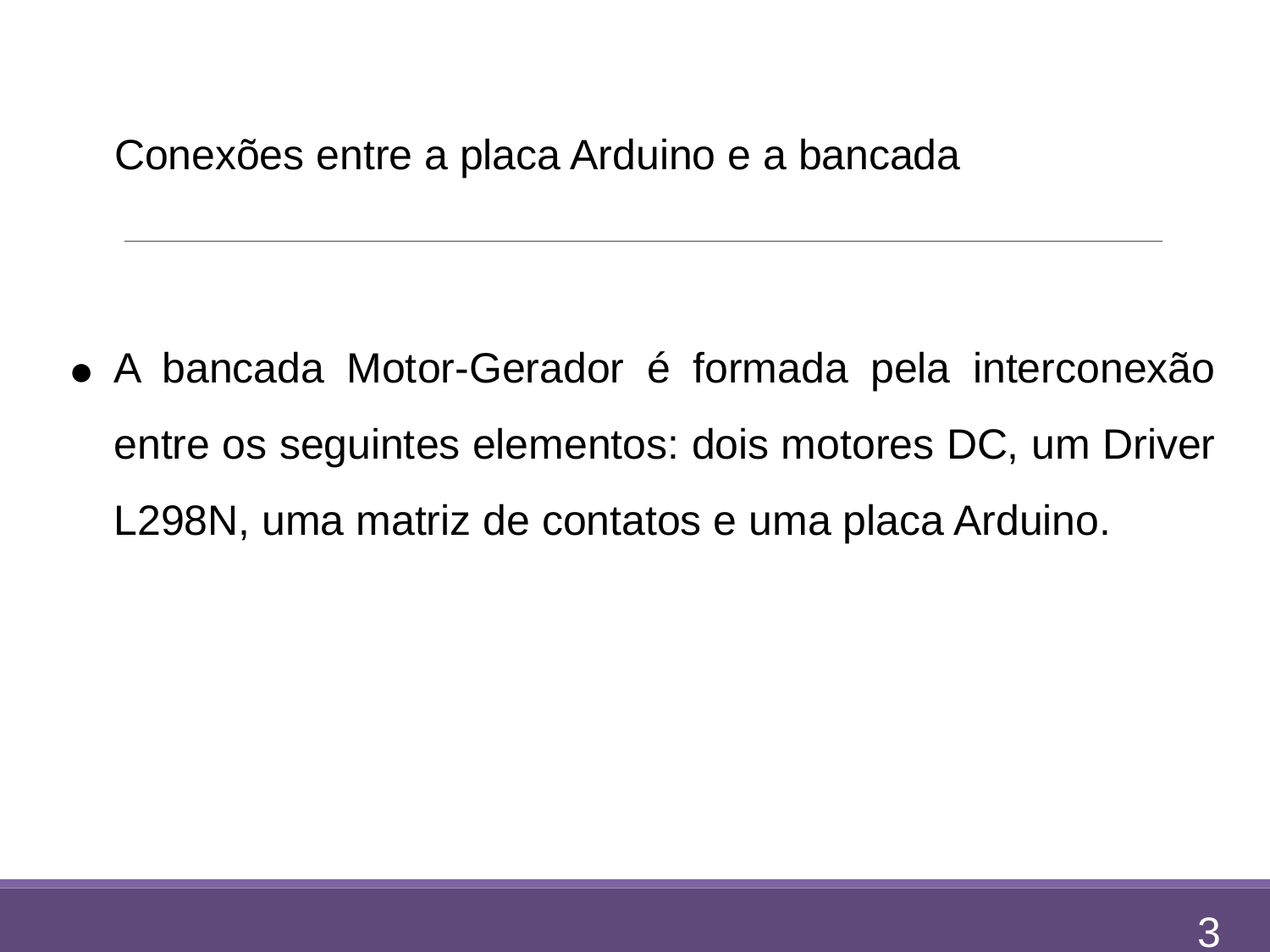

Conexões entre a placa Arduino e a bancada
A bancada Motor-Gerador é formada pela interconexão entre os seguintes elementos: dois motores DC, um Driver L298N, uma matriz de contatos e uma placa Arduino.
3